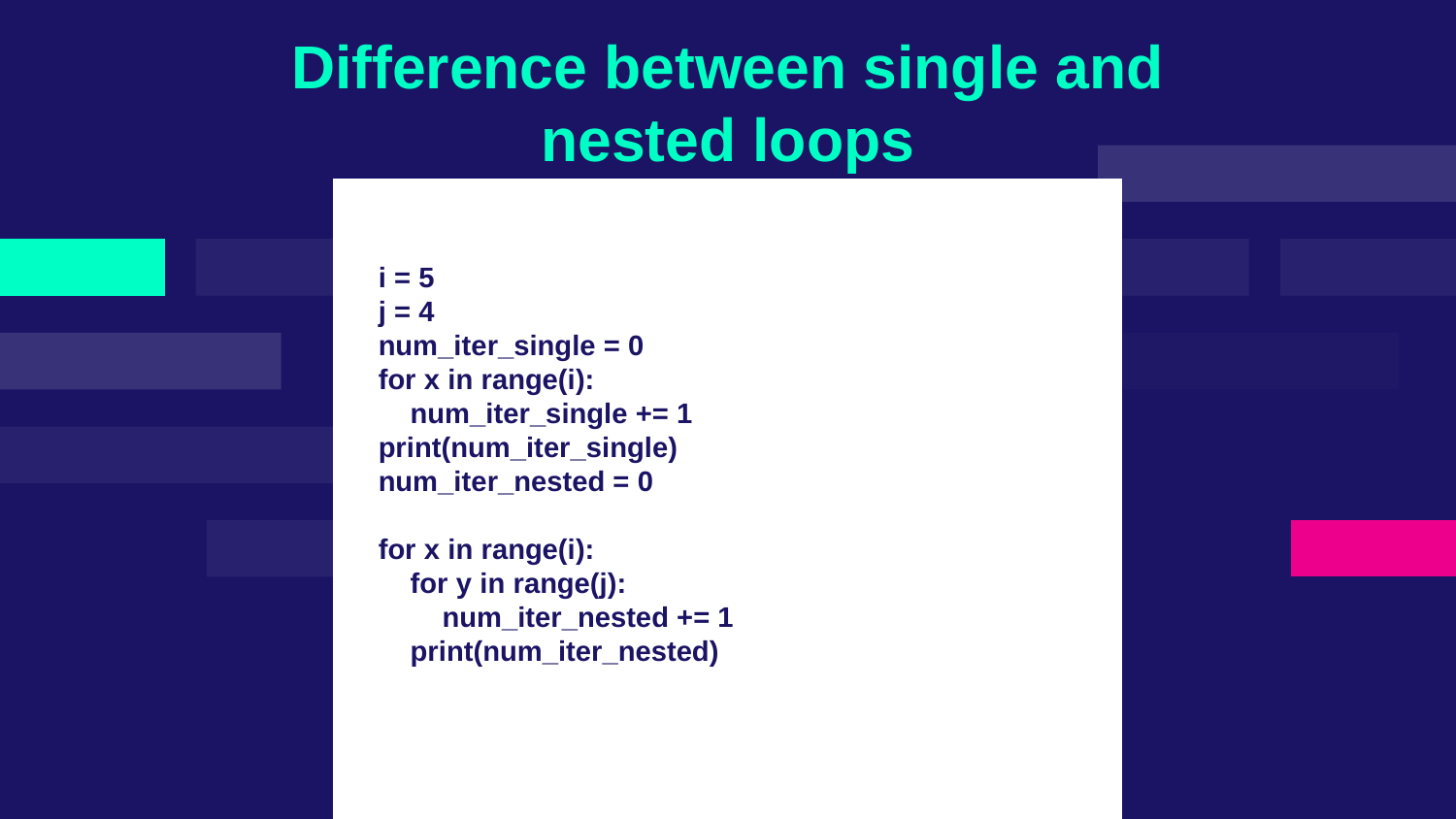

# Difference between single and nested loops
i = 5
j = 4
num_iter_single = 0
for x in range(i):
    num_iter_single += 1
print(num_iter_single)
num_iter_nested = 0

for x in range(i):
    for y in range(j):
        num_iter_nested += 1
    print(num_iter_nested)